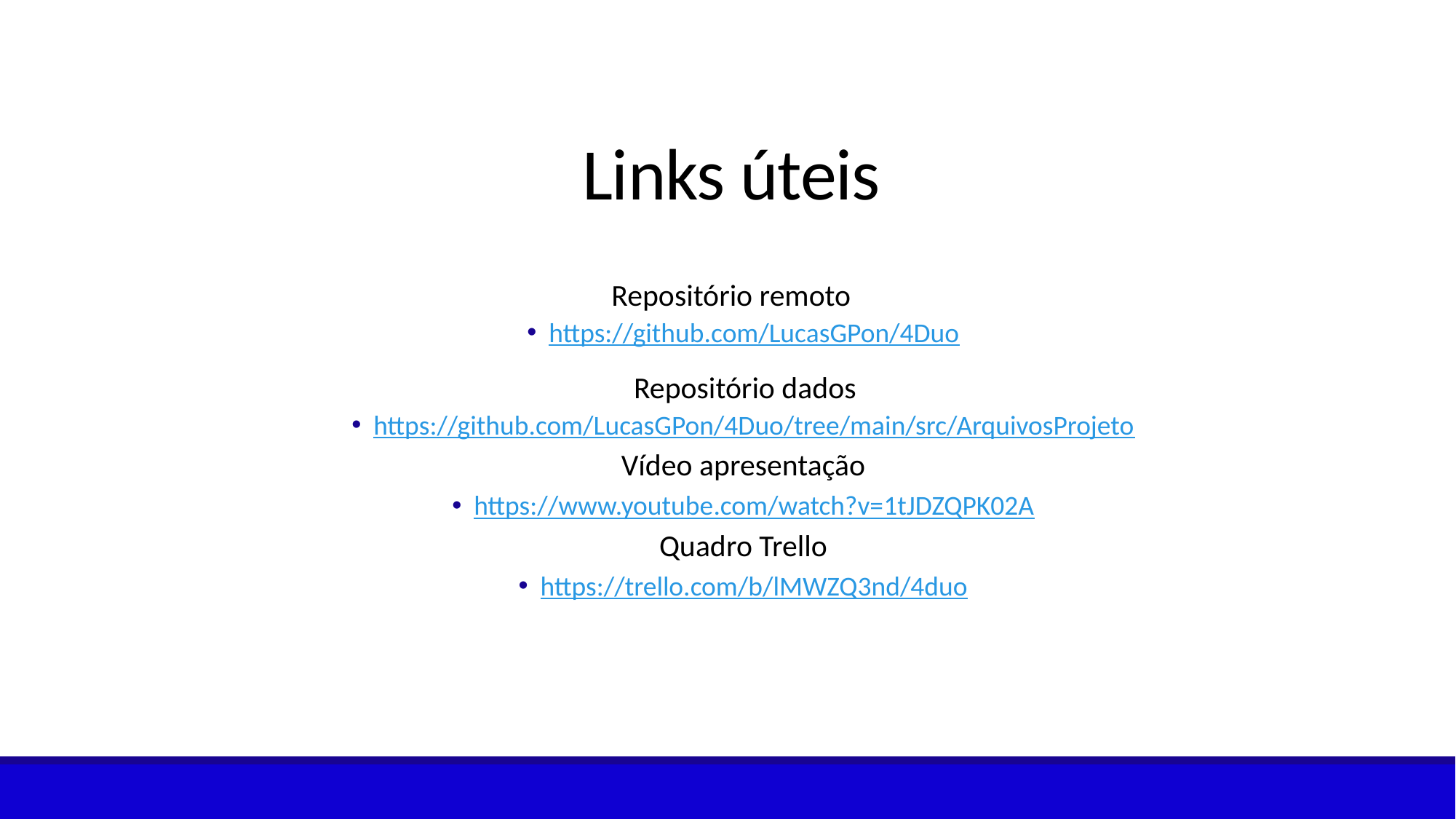

# Links úteis

Repositório remoto
https://github.com/LucasGPon/4Duo
    Repositório dados
https://github.com/LucasGPon/4Duo/tree/main/src/ArquivosProjeto
Vídeo apresentação
https://www.youtube.com/watch?v=1tJDZQPK02A
Quadro Trello
https://trello.com/b/lMWZQ3nd/4duo